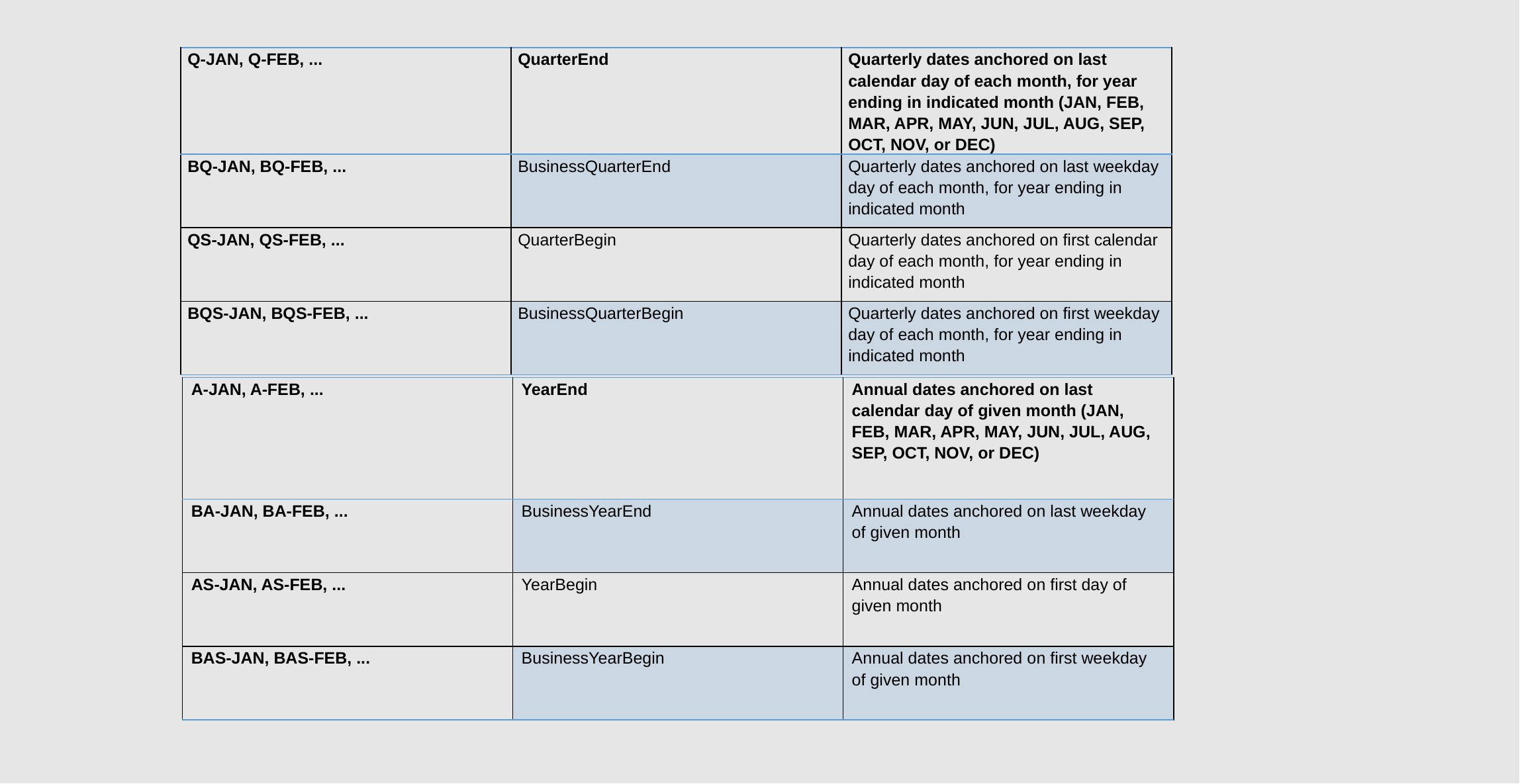

| Q-JAN, Q-FEB, ... | QuarterEnd | Quarterly dates anchored on last calendar day of each month, for year ending in indicated month (JAN, FEB, MAR, APR, MAY, JUN, JUL, AUG, SEP, OCT, NOV, or DEC) |
| --- | --- | --- |
| BQ-JAN, BQ-FEB, ... | BusinessQuarterEnd | Quarterly dates anchored on last weekday day of each month, for year ending in indicated month |
| QS-JAN, QS-FEB, ... | QuarterBegin | Quarterly dates anchored on first calendar day of each month, for year ending in indicated month |
| BQS-JAN, BQS-FEB, ... | BusinessQuarterBegin | Quarterly dates anchored on first weekday day of each month, for year ending in indicated month |
| A-JAN, A-FEB, ... | YearEnd | Annual dates anchored on last calendar day of given month (JAN, FEB, MAR, APR, MAY, JUN, JUL, AUG, SEP, OCT, NOV, or DEC) |
| --- | --- | --- |
| BA-JAN, BA-FEB, ... | BusinessYearEnd | Annual dates anchored on last weekday of given month |
| AS-JAN, AS-FEB, ... | YearBegin | Annual dates anchored on first day of given month |
| BAS-JAN, BAS-FEB, ... | BusinessYearBegin | Annual dates anchored on first weekday of given month |